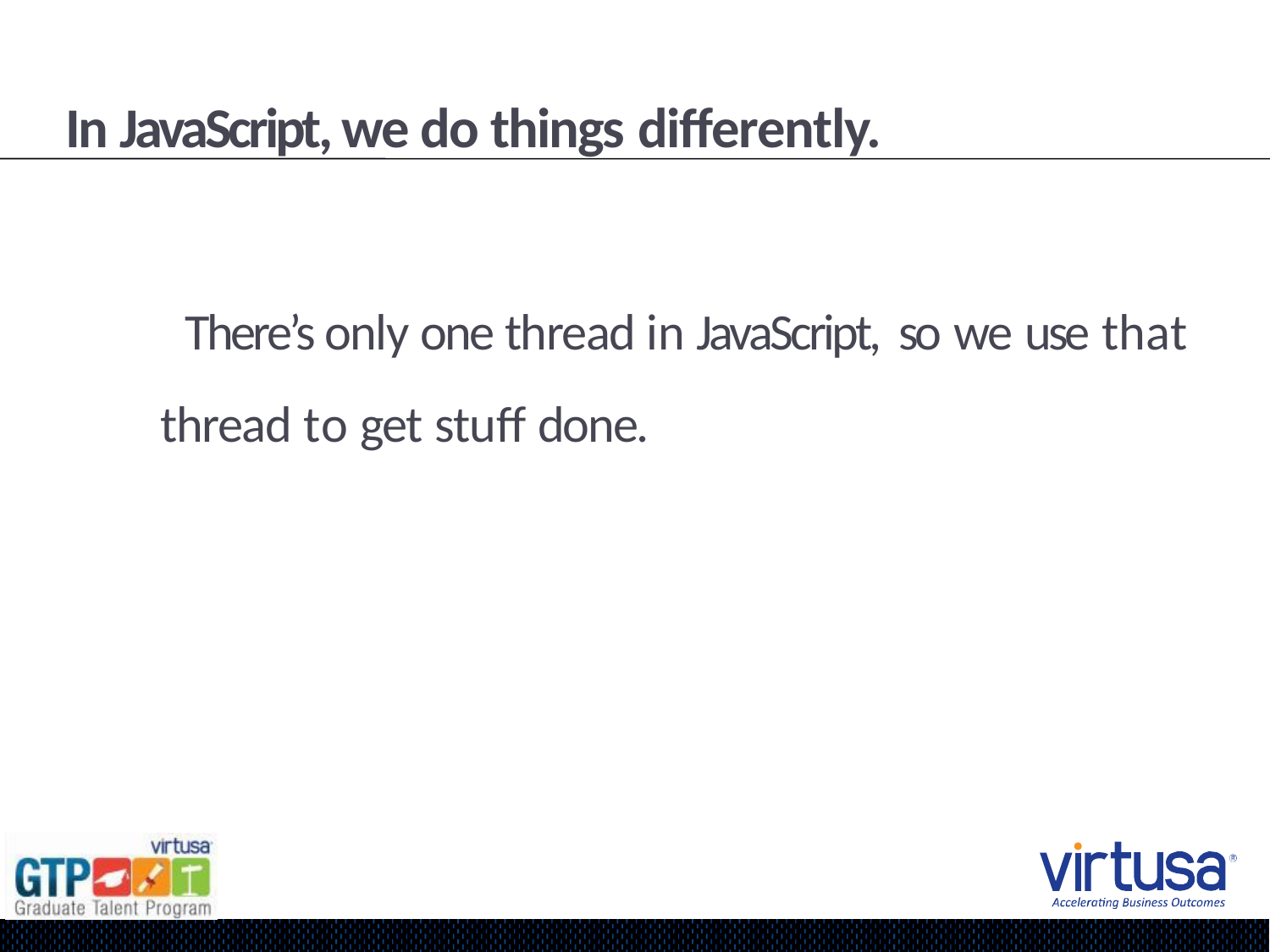

# In JavaScript, we do things differently.
There’s only one thread in JavaScript,  so we use that thread to get stuff done.